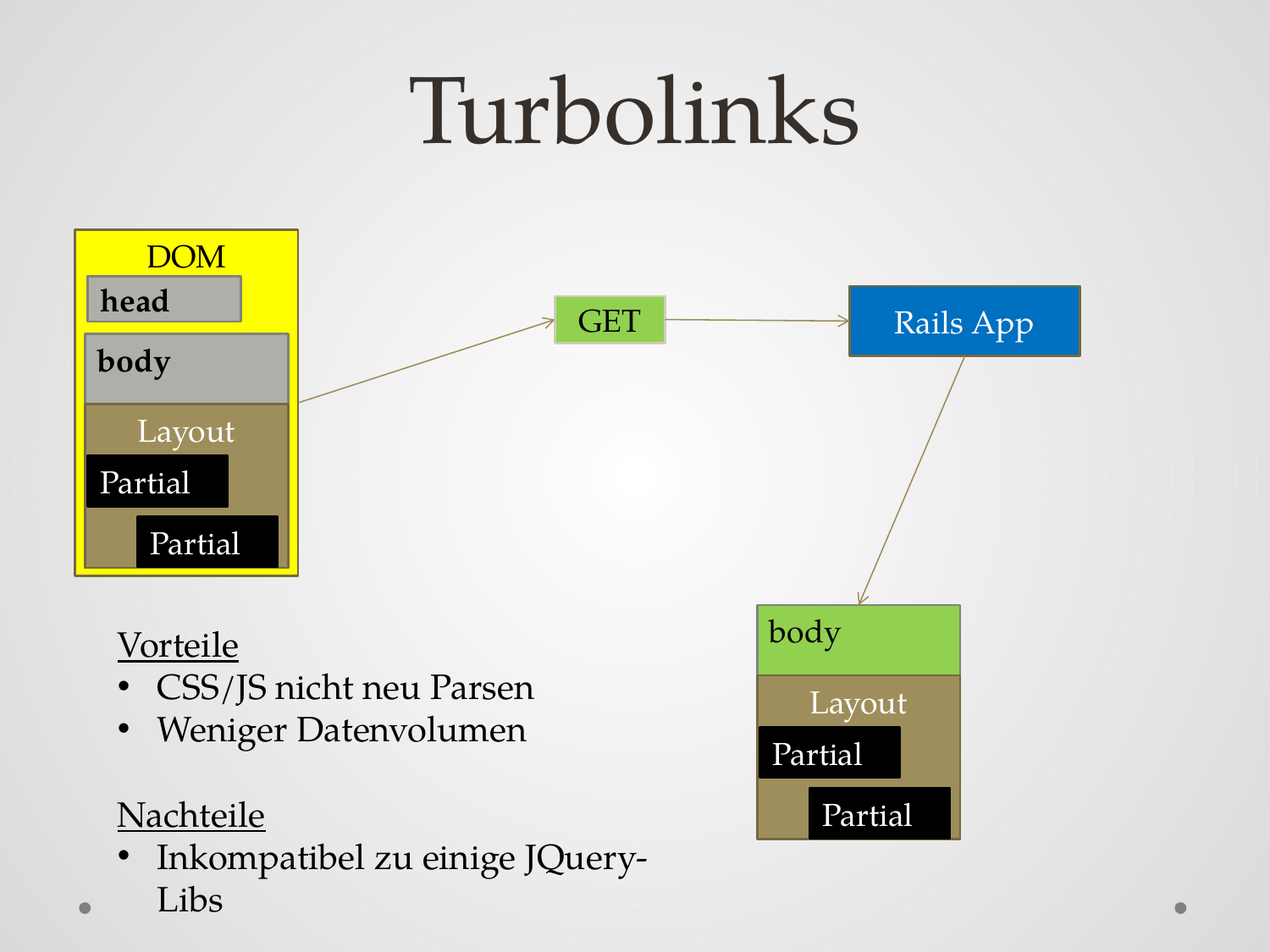

# Turbolinks
DOM
head
body
Layout
Partial
Partial
Rails App
GET
body
Layout
Partial
Partial
Vorteile
CSS/JS nicht neu Parsen
Weniger Datenvolumen

Nachteile
Inkompatibel zu einige JQuery-Libs